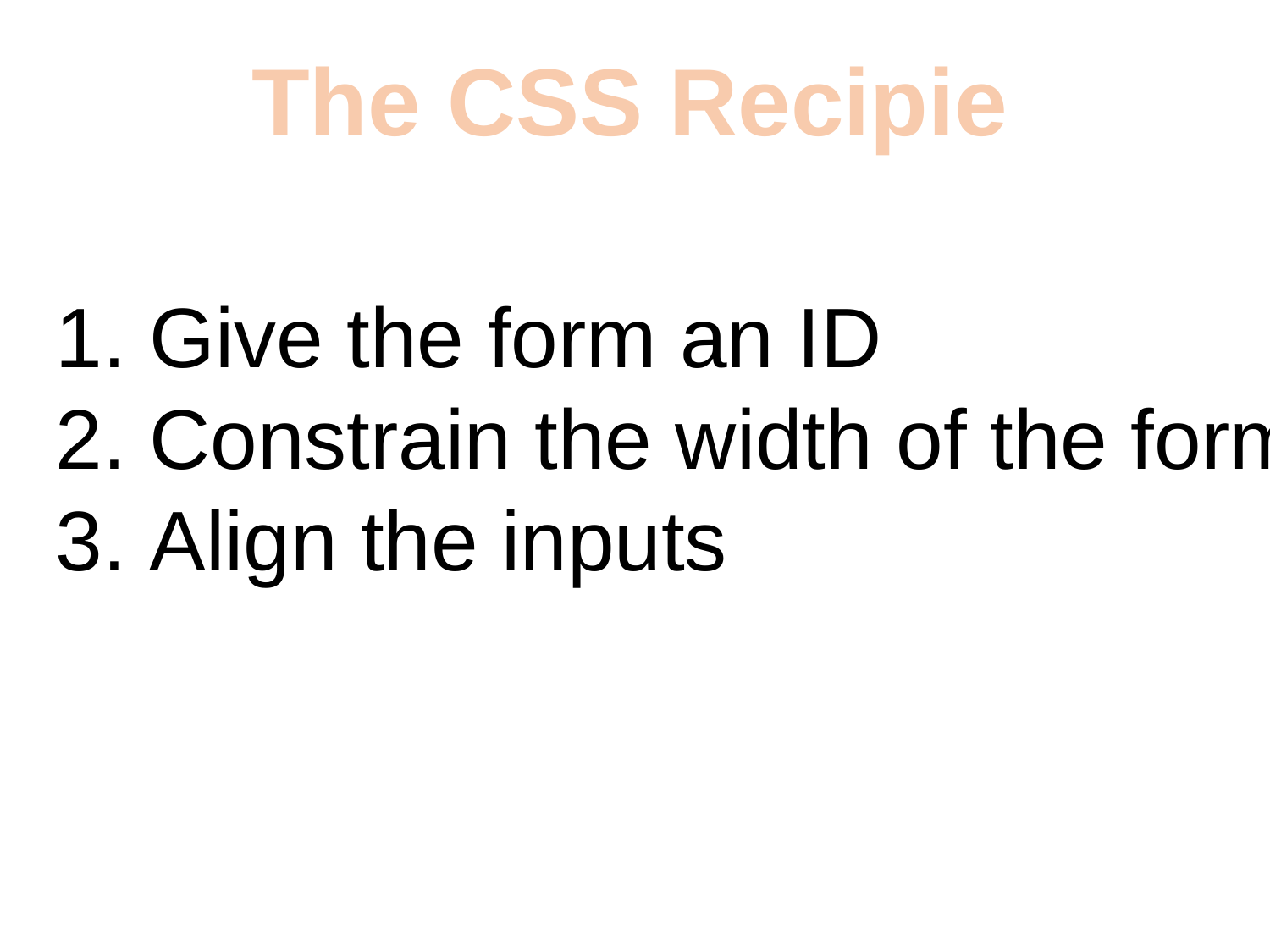

The CSS Recipie
 Give the form an ID
 Constrain the width of the form
 Align the inputs